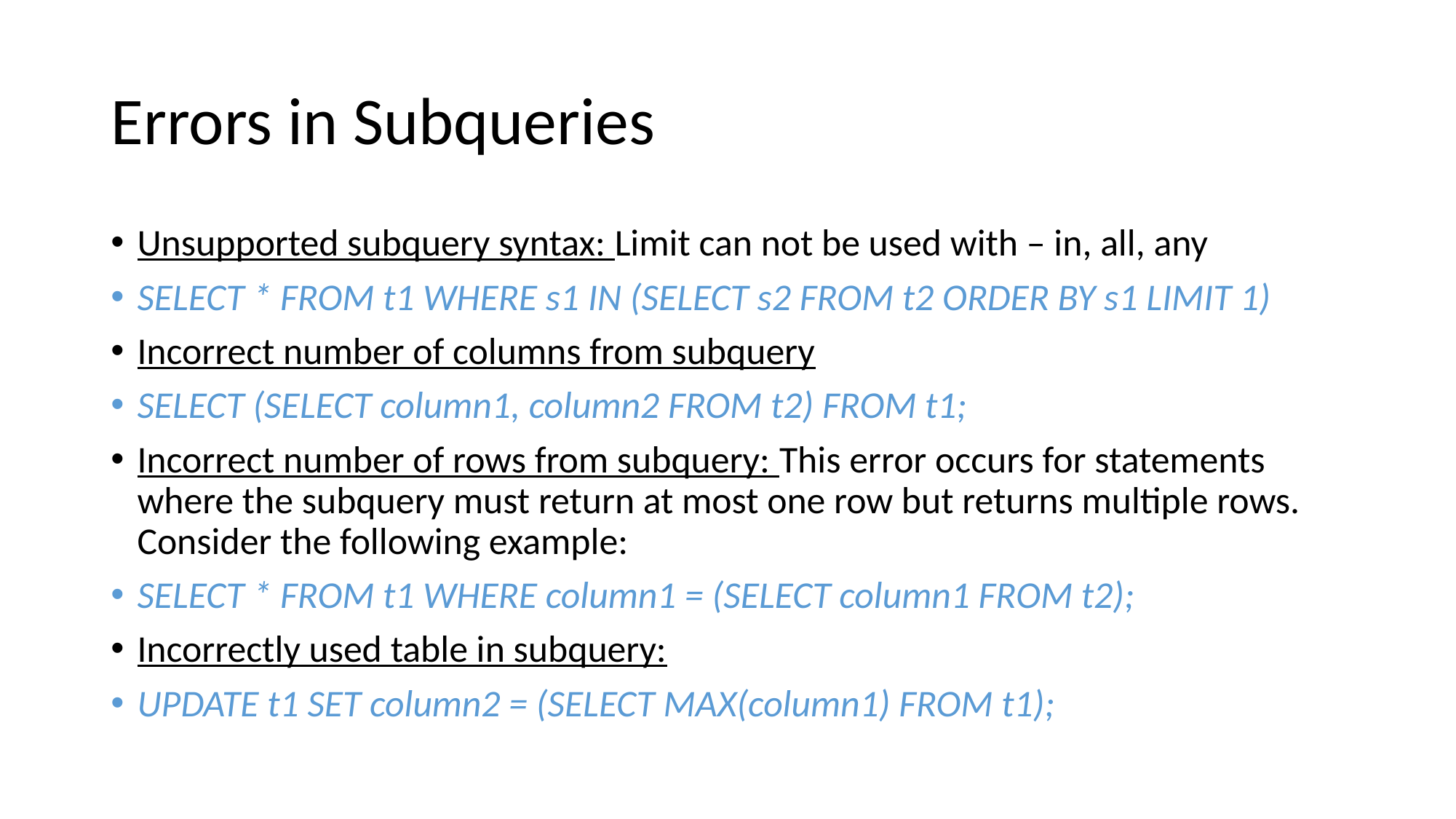

# Errors in Subqueries
Unsupported subquery syntax: Limit can not be used with – in, all, any
SELECT * FROM t1 WHERE s1 IN (SELECT s2 FROM t2 ORDER BY s1 LIMIT 1)
Incorrect number of columns from subquery
SELECT (SELECT column1, column2 FROM t2) FROM t1;
Incorrect number of rows from subquery: This error occurs for statements where the subquery must return at most one row but returns multiple rows. Consider the following example:
SELECT * FROM t1 WHERE column1 = (SELECT column1 FROM t2);
Incorrectly used table in subquery:
UPDATE t1 SET column2 = (SELECT MAX(column1) FROM t1);